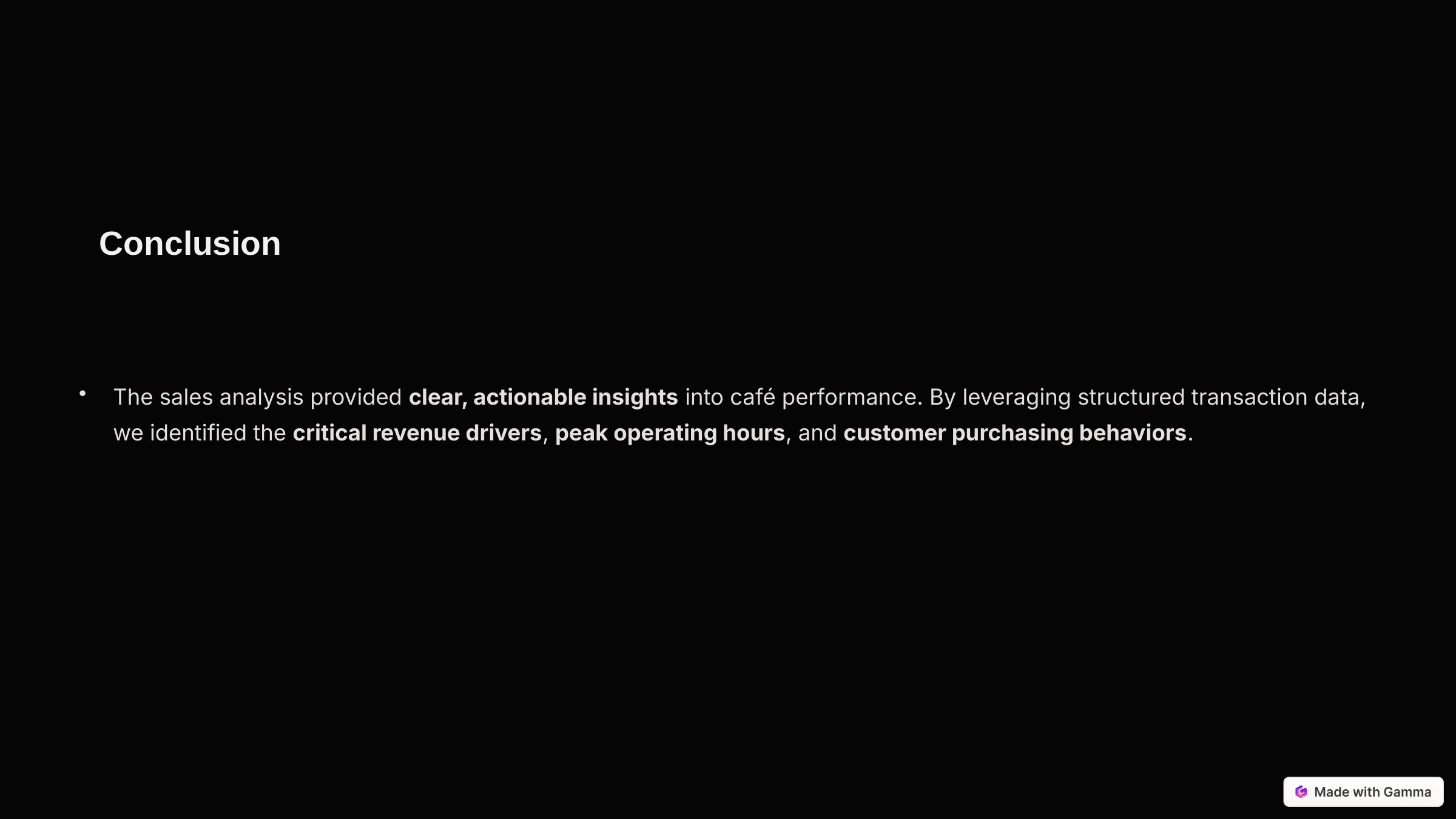

Conclusion
The sales analysis provided clear, actionable insights into café performance. By leveraging structured transaction data, we identified the critical revenue drivers, peak operating hours, and customer purchasing behaviors.